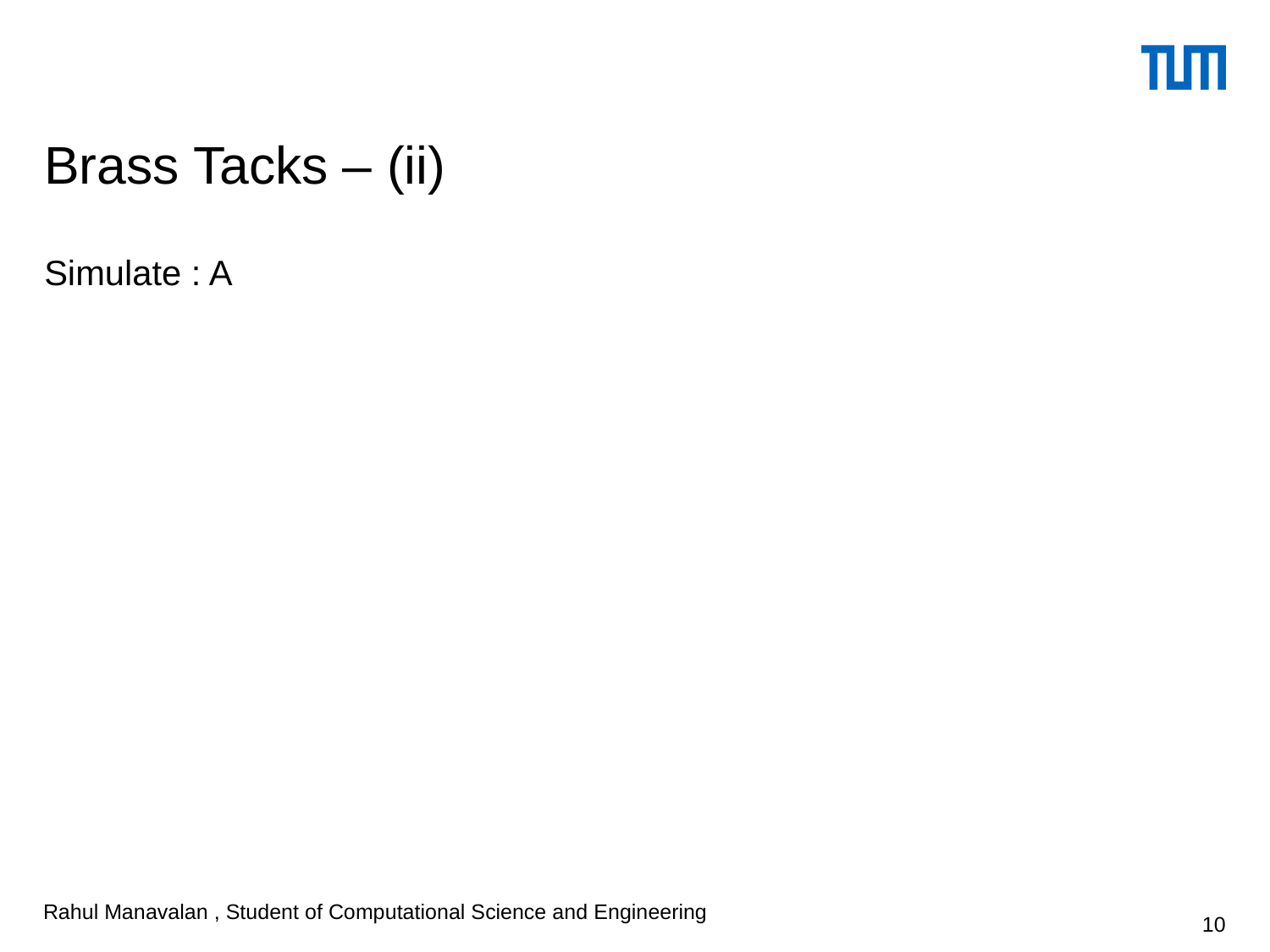

# Brass Tacks – (ii)
Simulate : A

Rahul Manavalan , Student of Computational Science and Engineering

10